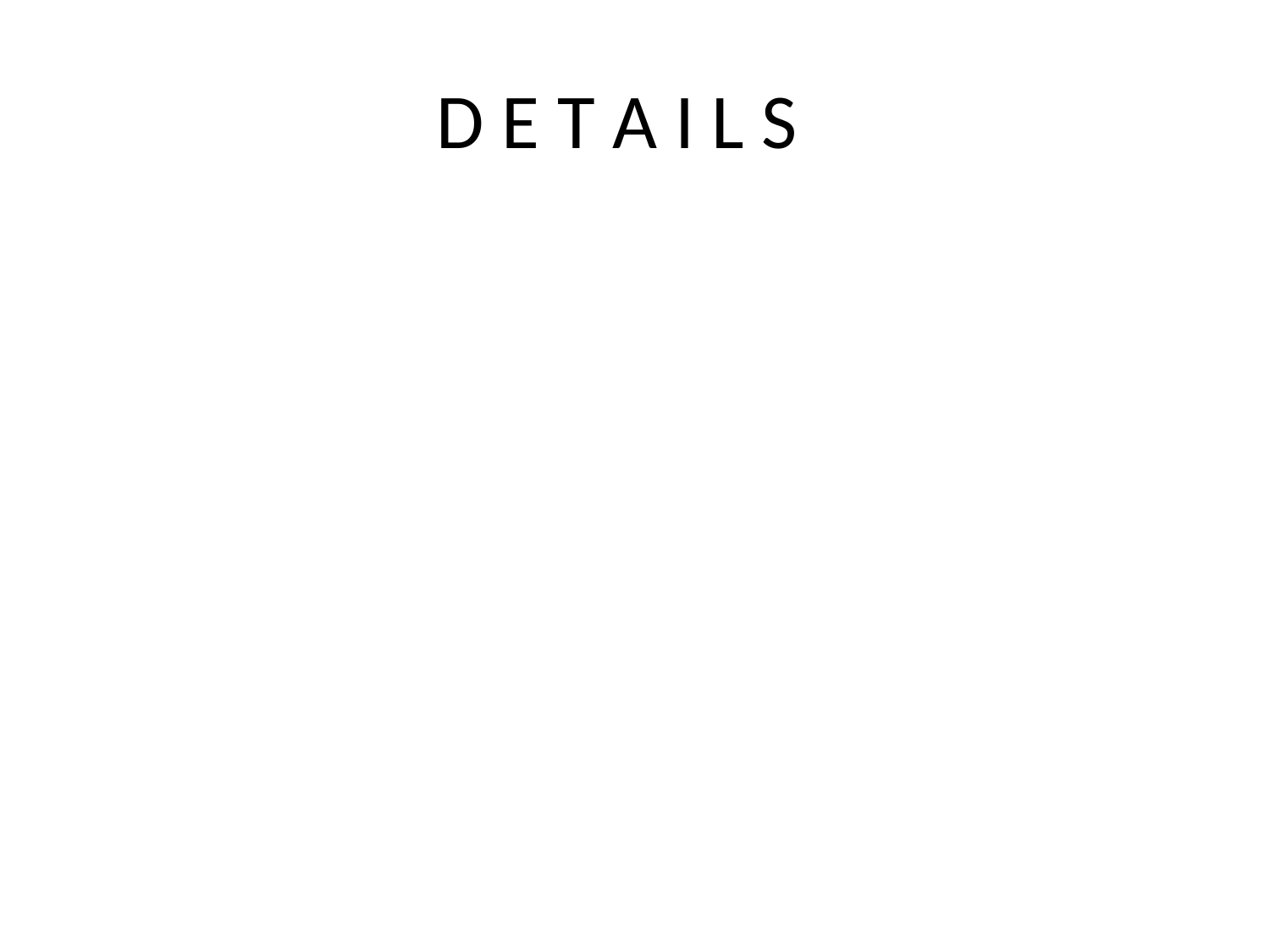

# D E T A I L S